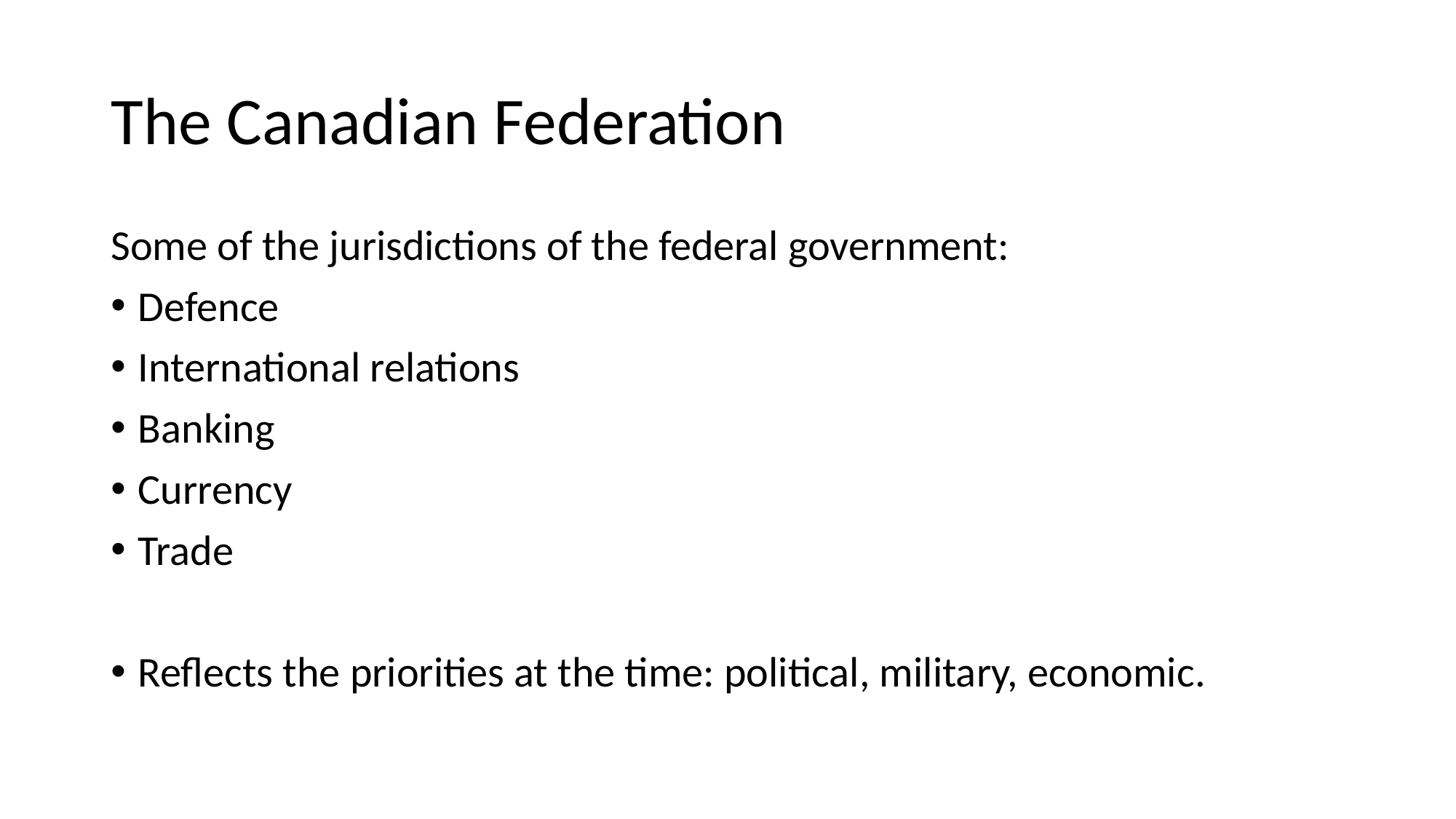

# The Canadian Federation
Some of the jurisdictions of the federal government:
Defence
International relations
Banking
Currency
Trade

Reflects the priorities at the time: political, military, economic.